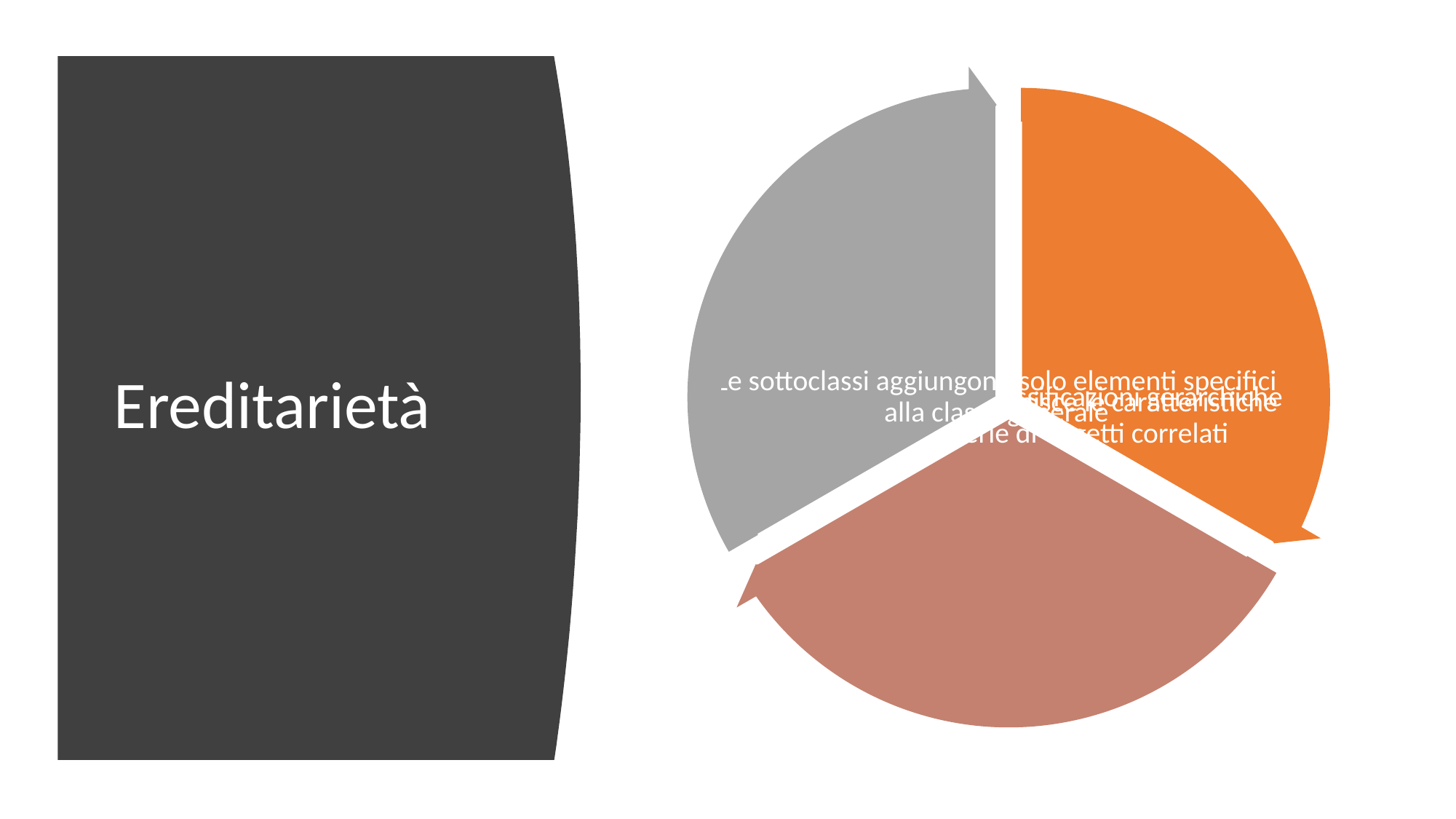

Consente di creare classificazioni gerarchiche
Classe generale che definisce le caratteristiche comuni a una serie di oggetti correlati
Le sottoclassi aggiungono solo elementi specifici alla classe generale

# Ereditarietà